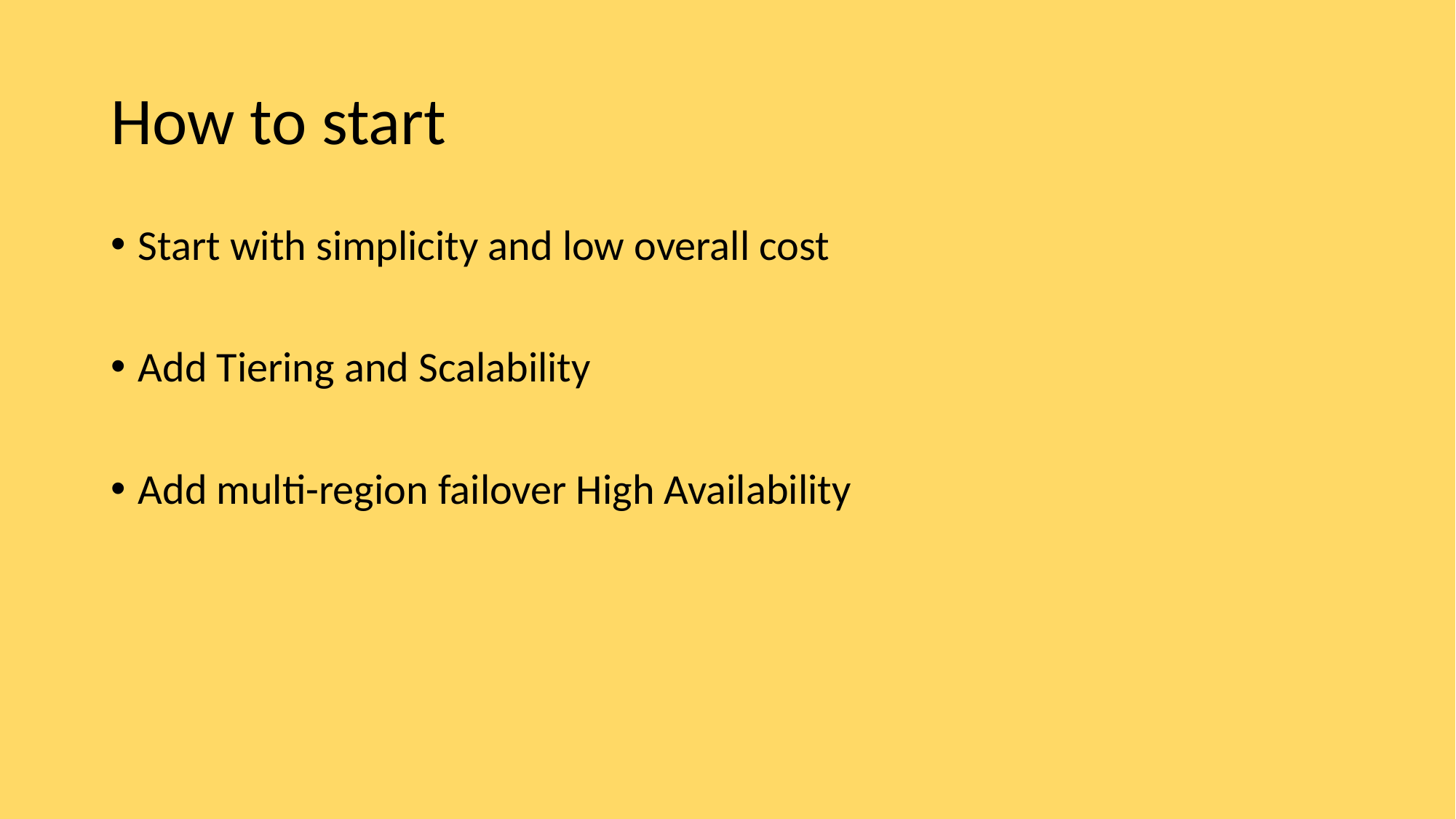

# How to start
Start with simplicity and low overall cost

Add Tiering and Scalability

Add multi-region failover High Availability